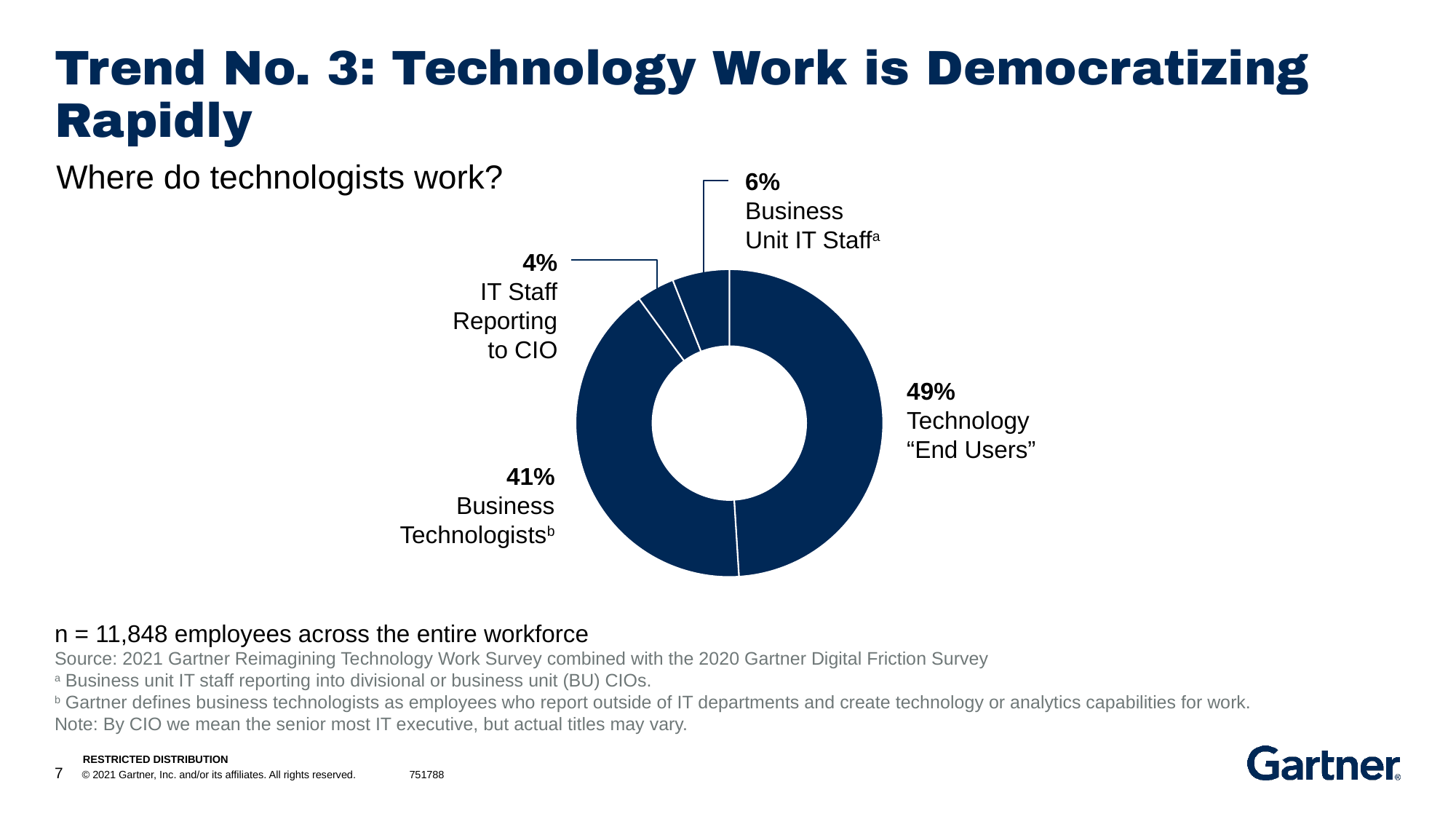

# Trend No. 3: Technology Work is Democratizing Rapidly
Where do technologists work?
6%
Business
Unit IT Staffa

### Chart

| Category | Column2 |
|---|---|
|  | 0.49 |
|  | 0.41 |
|  | 0.04 |
|  | 0.06 |

4%
IT Staff
Reporting
to CIO
49%
Technology
“End Users”
41%
Business
Technologistsb

n = 11,848 employees across the entire workforce
Source: 2021 Gartner Reimagining Technology Work Survey combined with the 2020 Gartner Digital Friction Survey
a Business unit IT staff reporting into divisional or business unit (BU) CIOs.
b Gartner defines business technologists as employees who report outside of IT departments and create technology or analytics capabilities for work.
Note: By CIO we mean the senior most IT executive, but actual titles may vary.